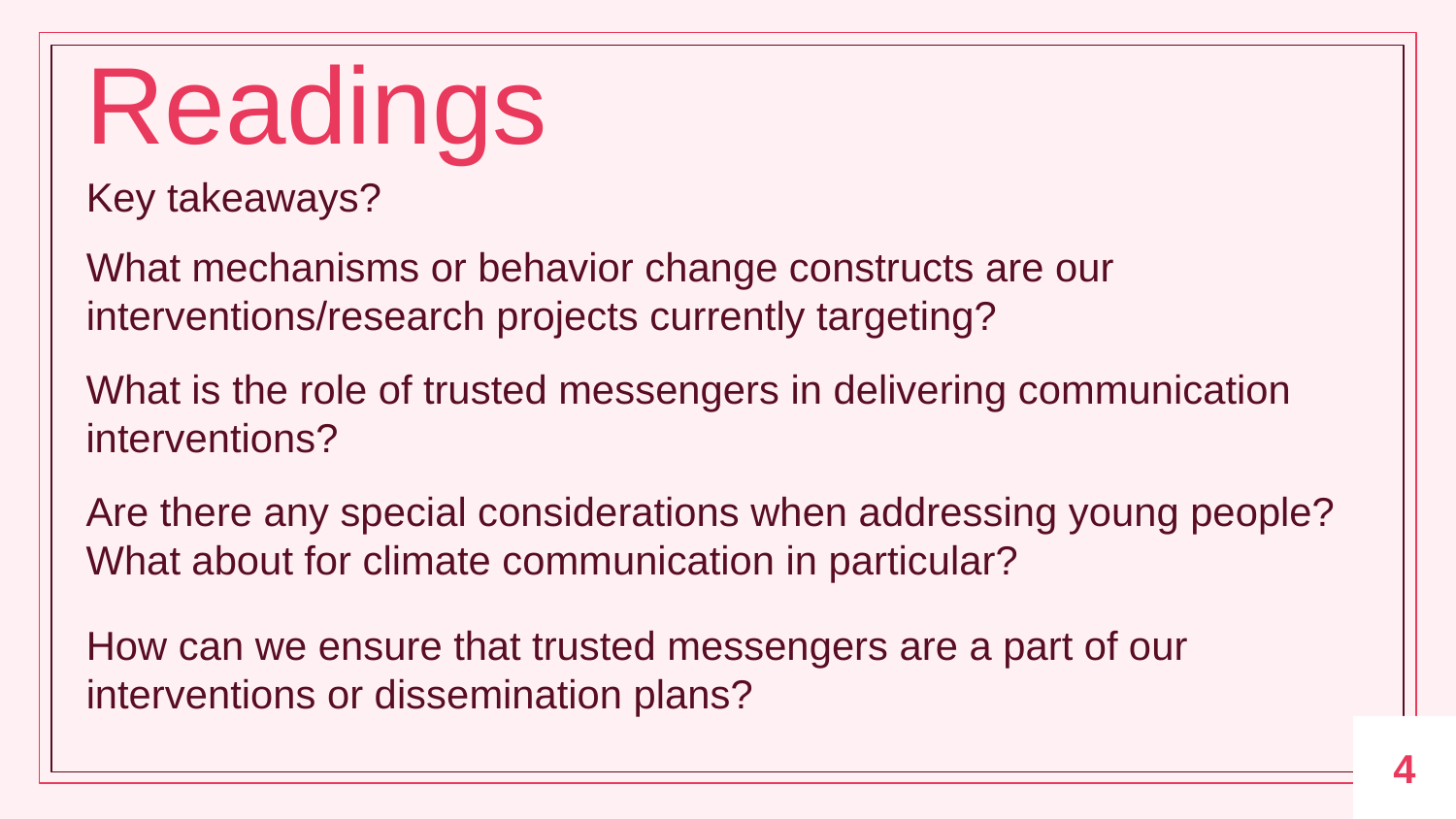

# Readings
Key takeaways?
What mechanisms or behavior change constructs are our interventions/research projects currently targeting?
What is the role of trusted messengers in delivering communication interventions?

Are there any special considerations when addressing young people? What about for climate communication in particular?
How can we ensure that trusted messengers are a part of our interventions or dissemination plans?
4